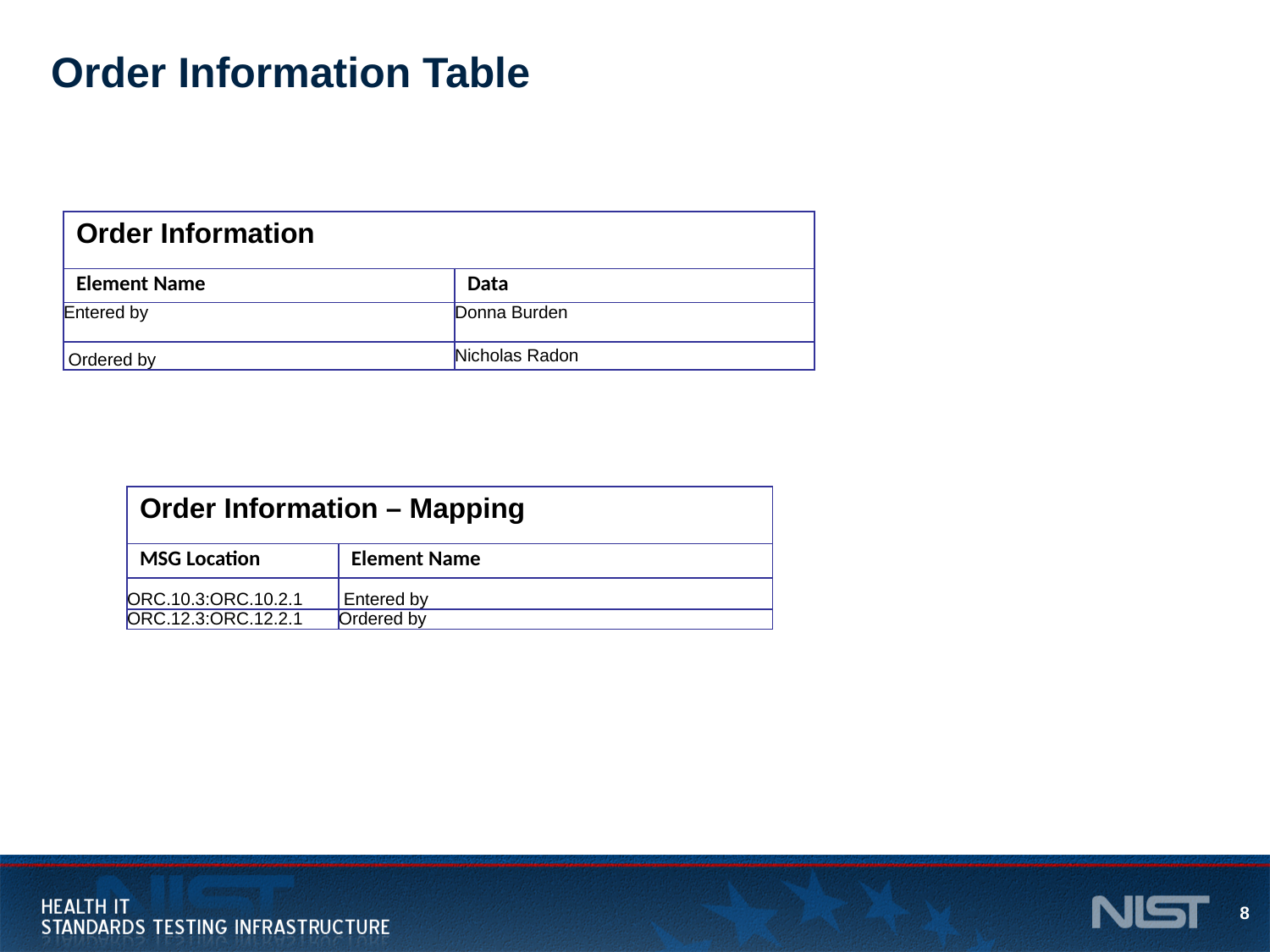

# Order Information Table
| Order Information |  |
| --- | --- |
| Element Name | Data |
| Entered by | Donna Burden |
| Ordered by | Nicholas Radon |
| Order Information – Mapping |  |
| --- | --- |
| MSG Location | Element Name |
| ORC.10.3:ORC.10.2.1 | Entered by |
| ORC.12.3:ORC.12.2.1 | Ordered by |